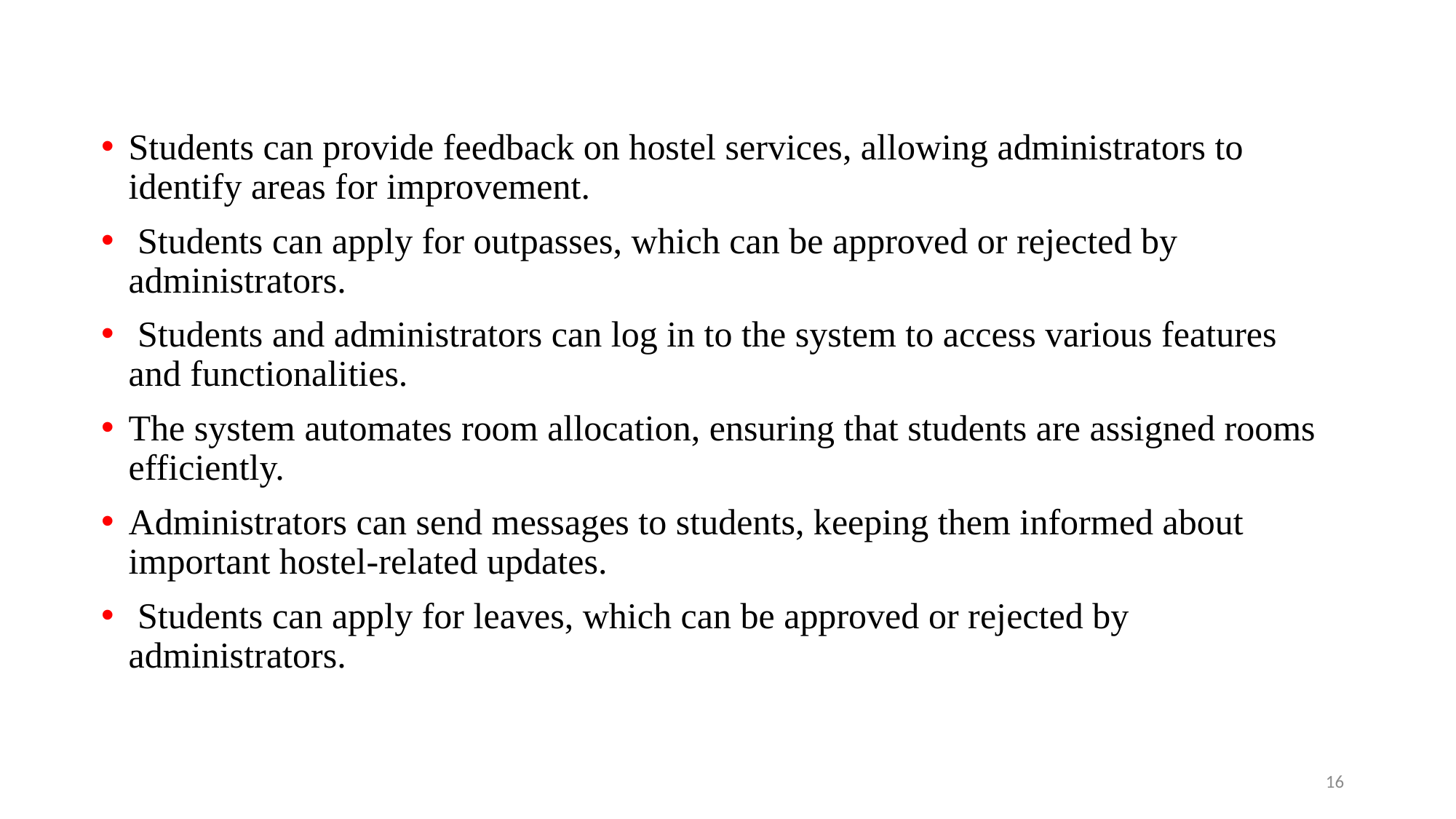

#
Students can provide feedback on hostel services, allowing administrators to identify areas for improvement.
 Students can apply for outpasses, which can be approved or rejected by administrators.
 Students and administrators can log in to the system to access various features and functionalities.
The system automates room allocation, ensuring that students are assigned rooms efficiently.
Administrators can send messages to students, keeping them informed about important hostel-related updates.
 Students can apply for leaves, which can be approved or rejected by administrators.
16